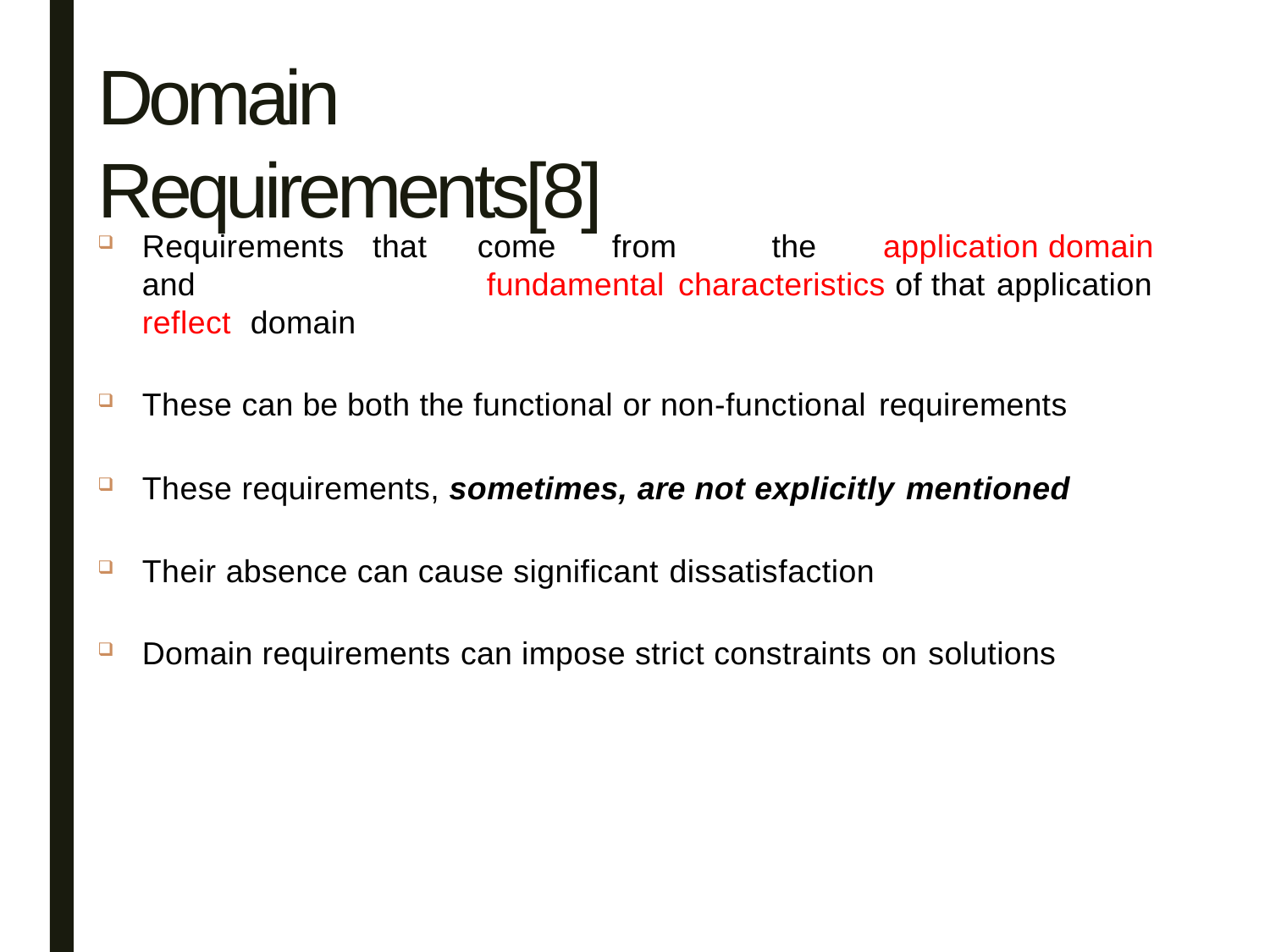

# Domain Requirements[8]
39
Requirements	that  and	reflect  domain
come	from		the	application domain  fundamental	characteristics of that application
These can be both the functional or non-functional requirements

These requirements, sometimes, are not explicitly mentioned

Their absence can cause significant dissatisfaction

Domain requirements can impose strict constraints on solutions